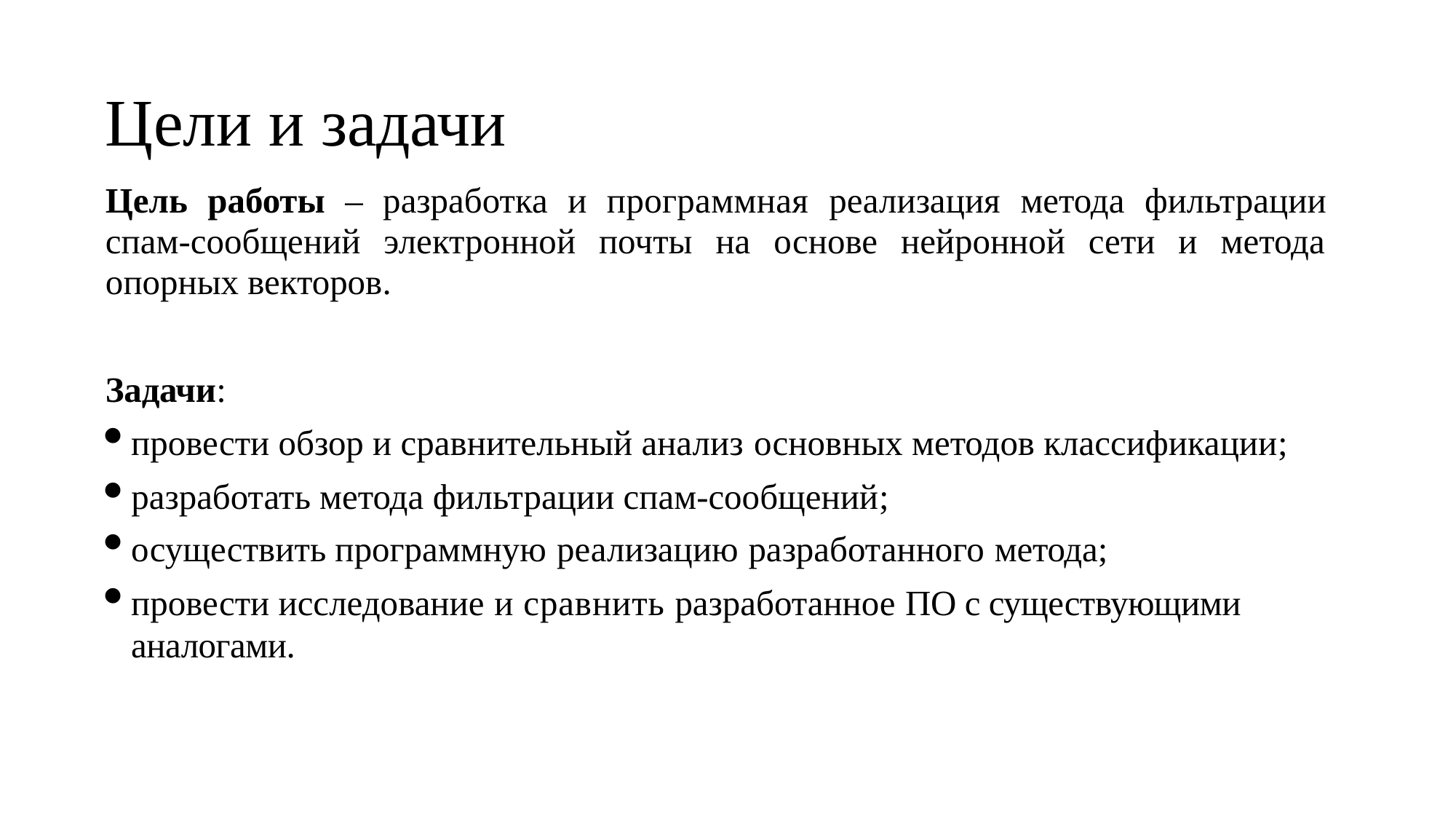

# Цели и задачи
Цель работы – разработка и программная реализация метода фильтрации спам-сообщений электронной почты на основе нейронной сети и метода опорных векторов.

Задачи:
провести обзор и сравнительный анализ основных методов классификации;
разработать метода фильтрации спам-сообщений;
осуществить программную реализацию разработанного метода;
провести исследование и сравнить разработанное ПО с существующими аналогами.